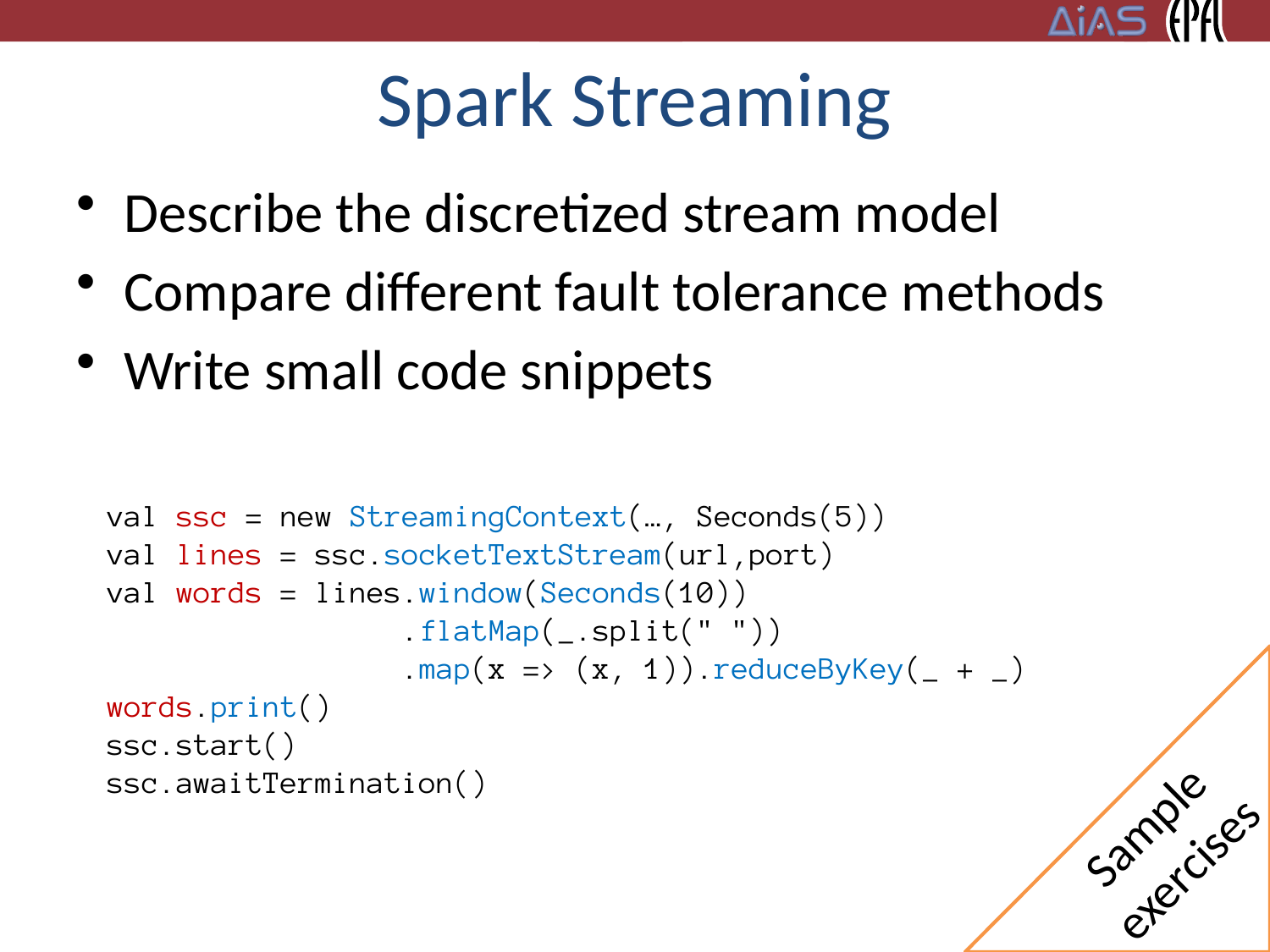

# Spark Streaming
Describe the discretized stream model
Compare different fault tolerance methods
Write small code snippets
val ssc = new StreamingContext(…, Seconds(5))
val lines = ssc.socketTextStream(url,port)
val words = lines.window(Seconds(10))
                 .flatMap(_.split(" "))
                 .map(x => (x, 1)).reduceByKey(_ + _)
words.print()
ssc.start()
ssc.awaitTermination()

Sample
exercises
26